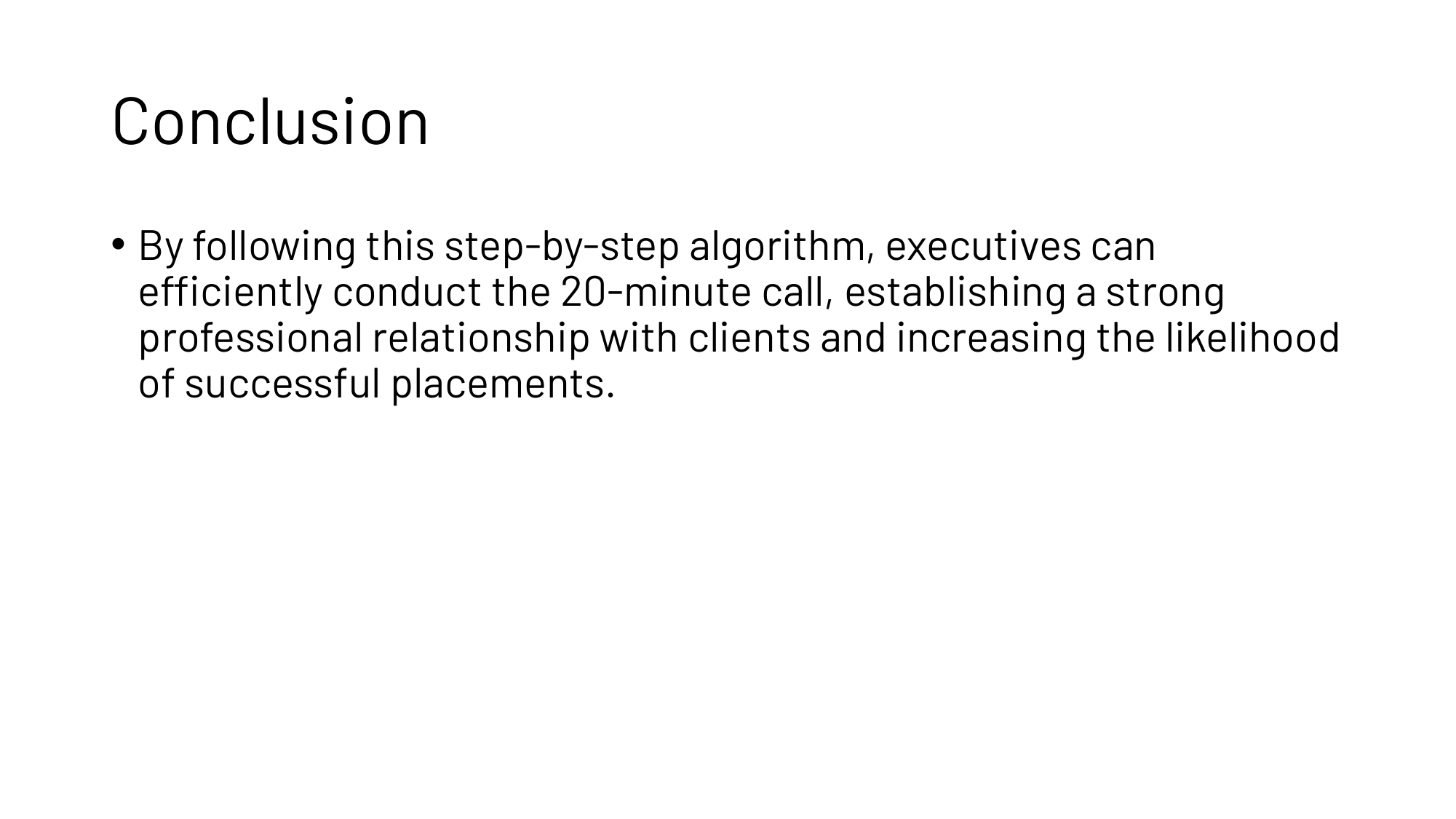

# Conclusion
By following this step-by-step algorithm, executives can efficiently conduct the 20-minute call, establishing a strong professional relationship with clients and increasing the likelihood of successful placements.